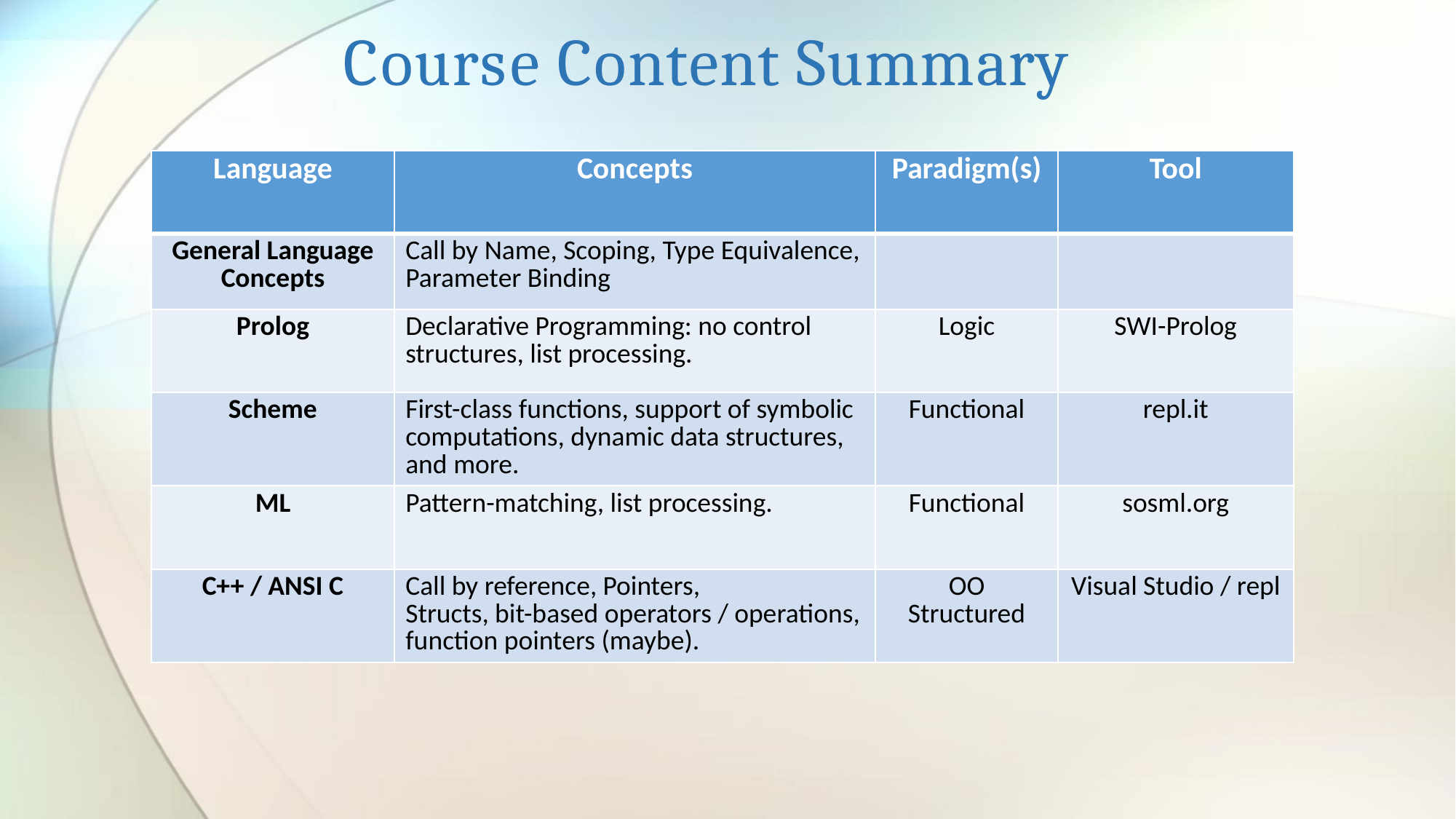

# Course Content Summary
| Language | Concepts | Paradigm(s) | Tool |
| --- | --- | --- | --- |
| General Language Concepts | Call by Name, Scoping, Type Equivalence, Parameter Binding |  |  |
| Prolog | Declarative Programming: no control structures, list processing. | Logic | SWI-Prolog |
| Scheme | First-class functions, support of symbolic computations, dynamic data structures, and more. | Functional | repl.it |
| ML | Pattern-matching, list processing. | Functional | sosml.org |
| C++ / ANSI C | Call by reference, Pointers, Structs, bit-based operators / operations, function pointers (maybe). | OO Structured | Visual Studio / repl |